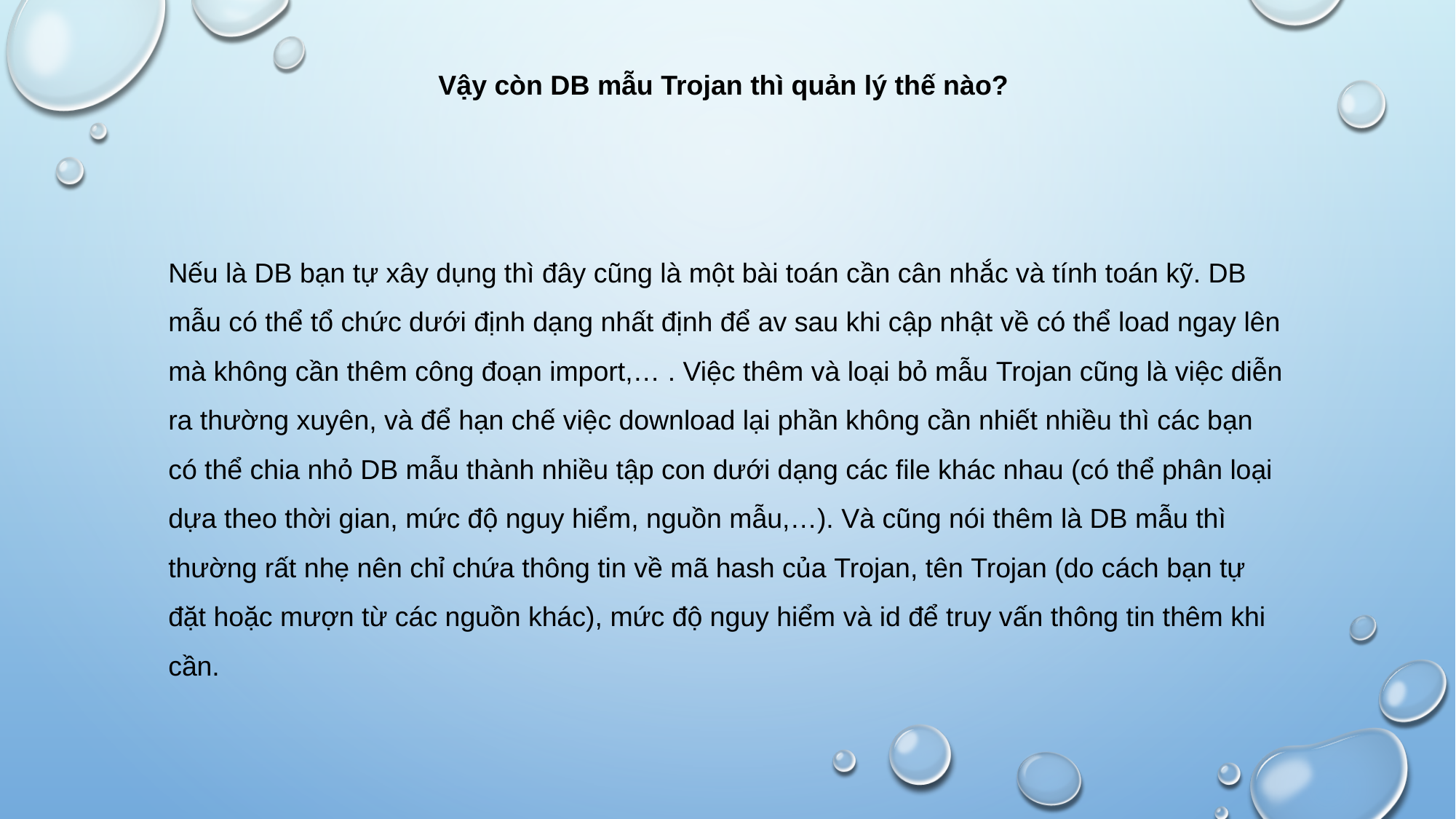

Vậy còn DB mẫu Trojan thì quản lý thế nào?
Nếu là DB bạn tự xây dụng thì đây cũng là một bài toán cần cân nhắc và tính toán kỹ. DB mẫu có thể tổ chức dưới định dạng nhất định để av sau khi cập nhật về có thể load ngay lên mà không cần thêm công đoạn import,… . Việc thêm và loại bỏ mẫu Trojan cũng là việc diễn ra thường xuyên, và để hạn chế việc download lại phần không cần nhiết nhiều thì các bạn có thể chia nhỏ DB mẫu thành nhiều tập con dưới dạng các file khác nhau (có thể phân loại dựa theo thời gian, mức độ nguy hiểm, nguồn mẫu,…). Và cũng nói thêm là DB mẫu thì thường rất nhẹ nên chỉ chứa thông tin về mã hash của Trojan, tên Trojan (do cách bạn tự đặt hoặc mượn từ các nguồn khác), mức độ nguy hiểm và id để truy vấn thông tin thêm khi cần.